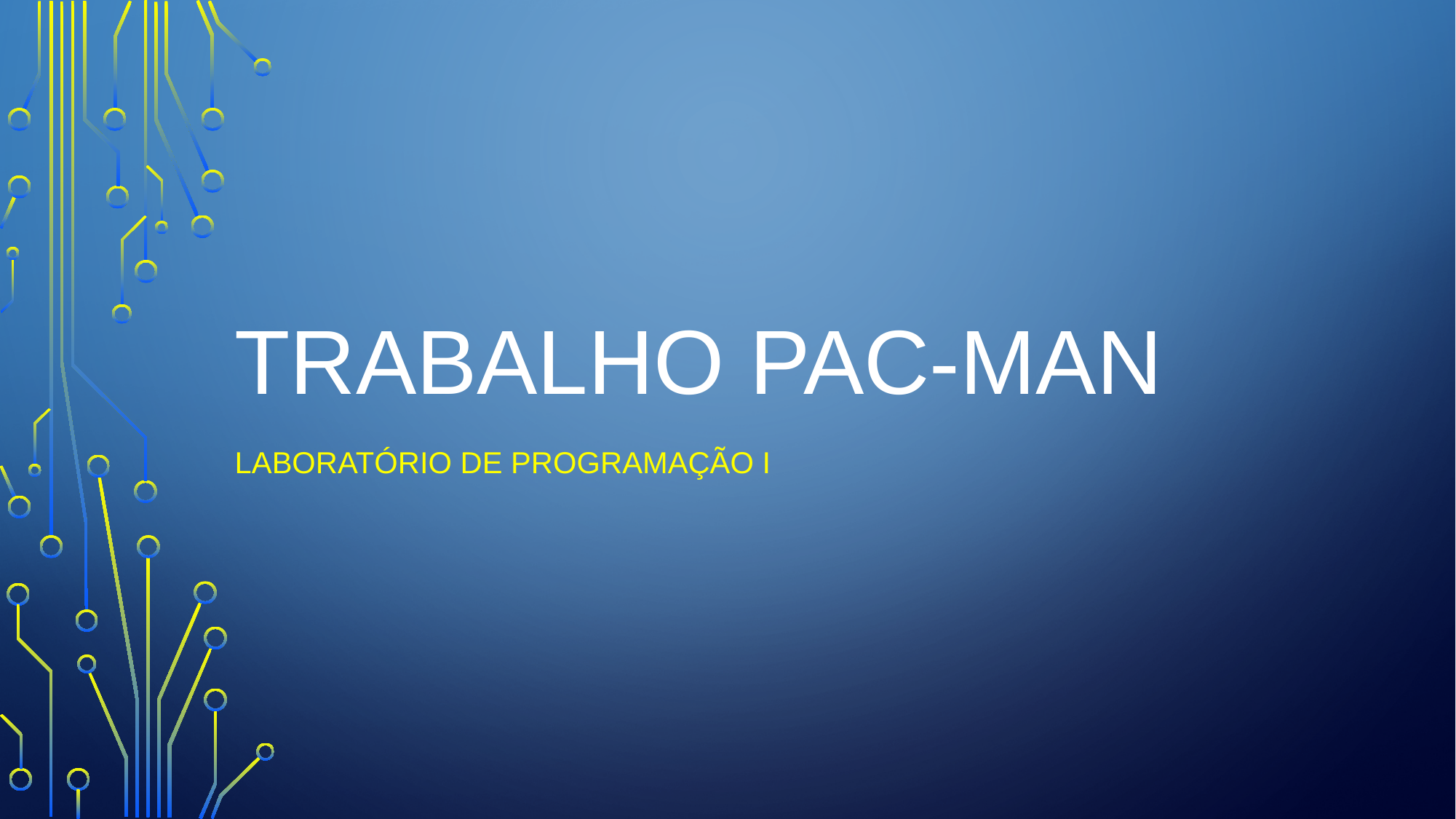

# TRABALHO PAC-MAN
LABORATÓRIO DE PROGRAMAÇÃO I